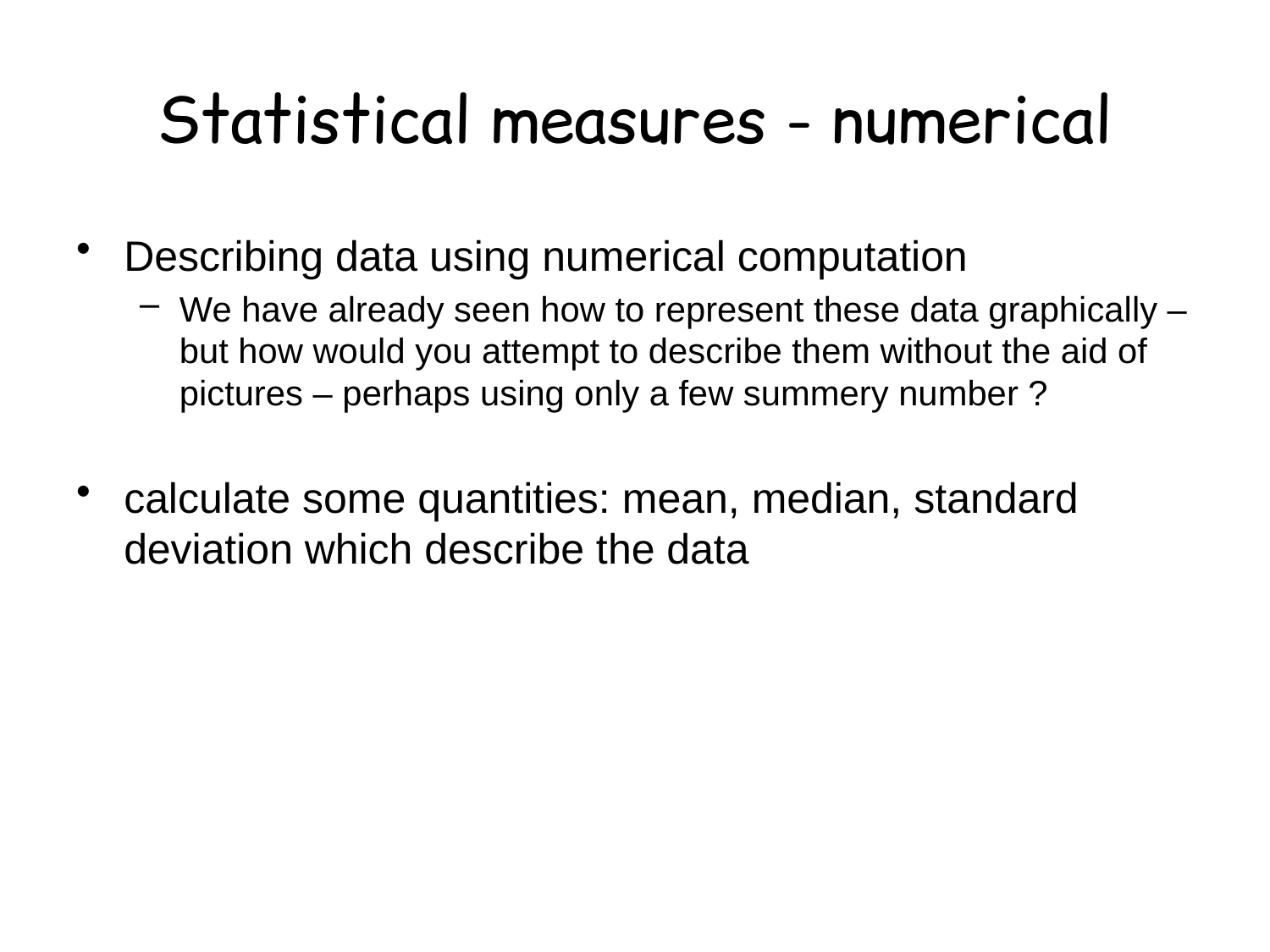

# Statistical measures - numerical
Describing data using numerical computation
We have already seen how to represent these data graphically – but how would you attempt to describe them without the aid of pictures – perhaps using only a few summery number ?

calculate some quantities: mean, median, standard deviation which describe the data